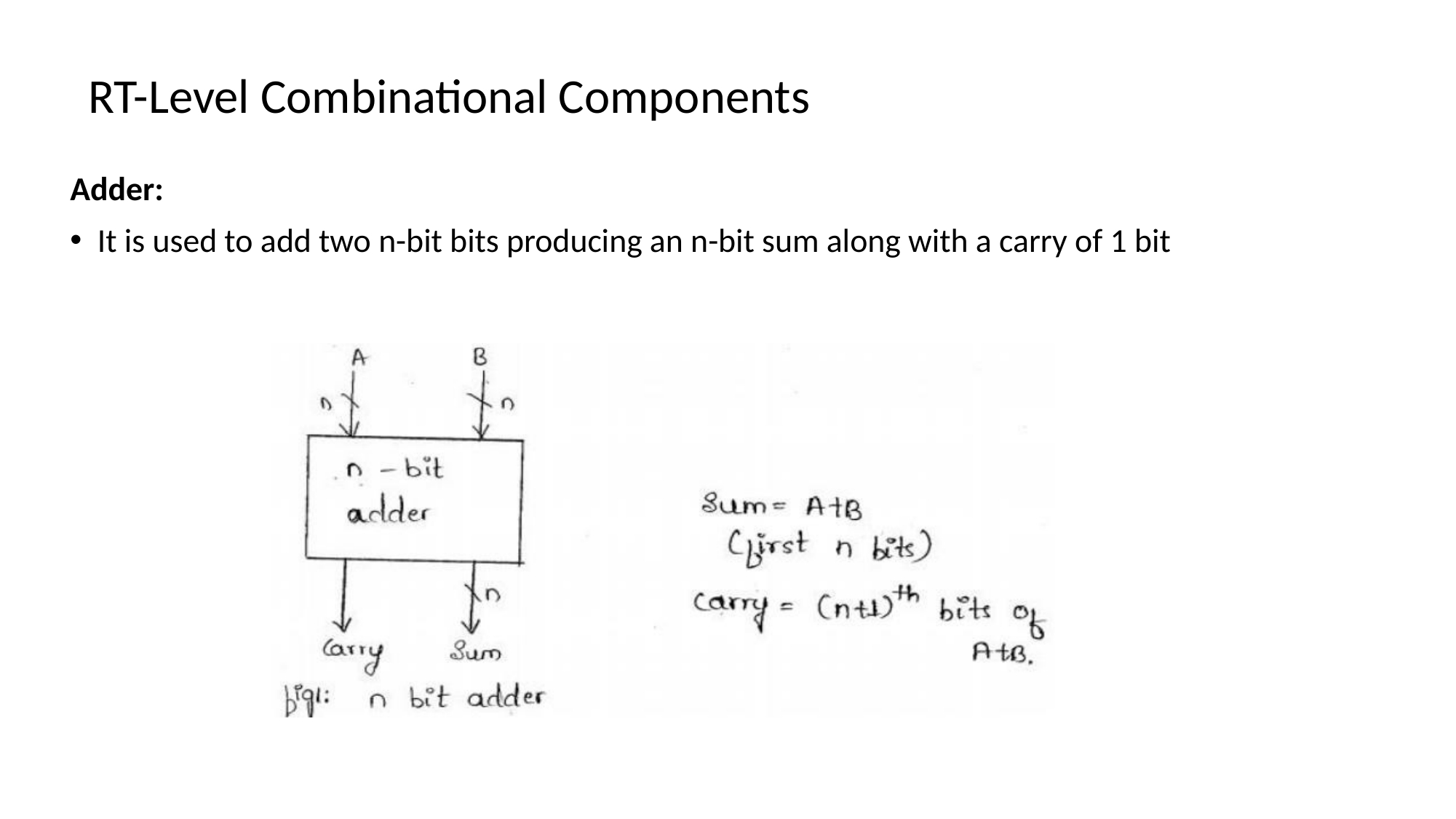

# RT-Level Combinational Components
Adder:
It is used to add two n-bit bits producing an n-bit sum along with a carry of 1 bit